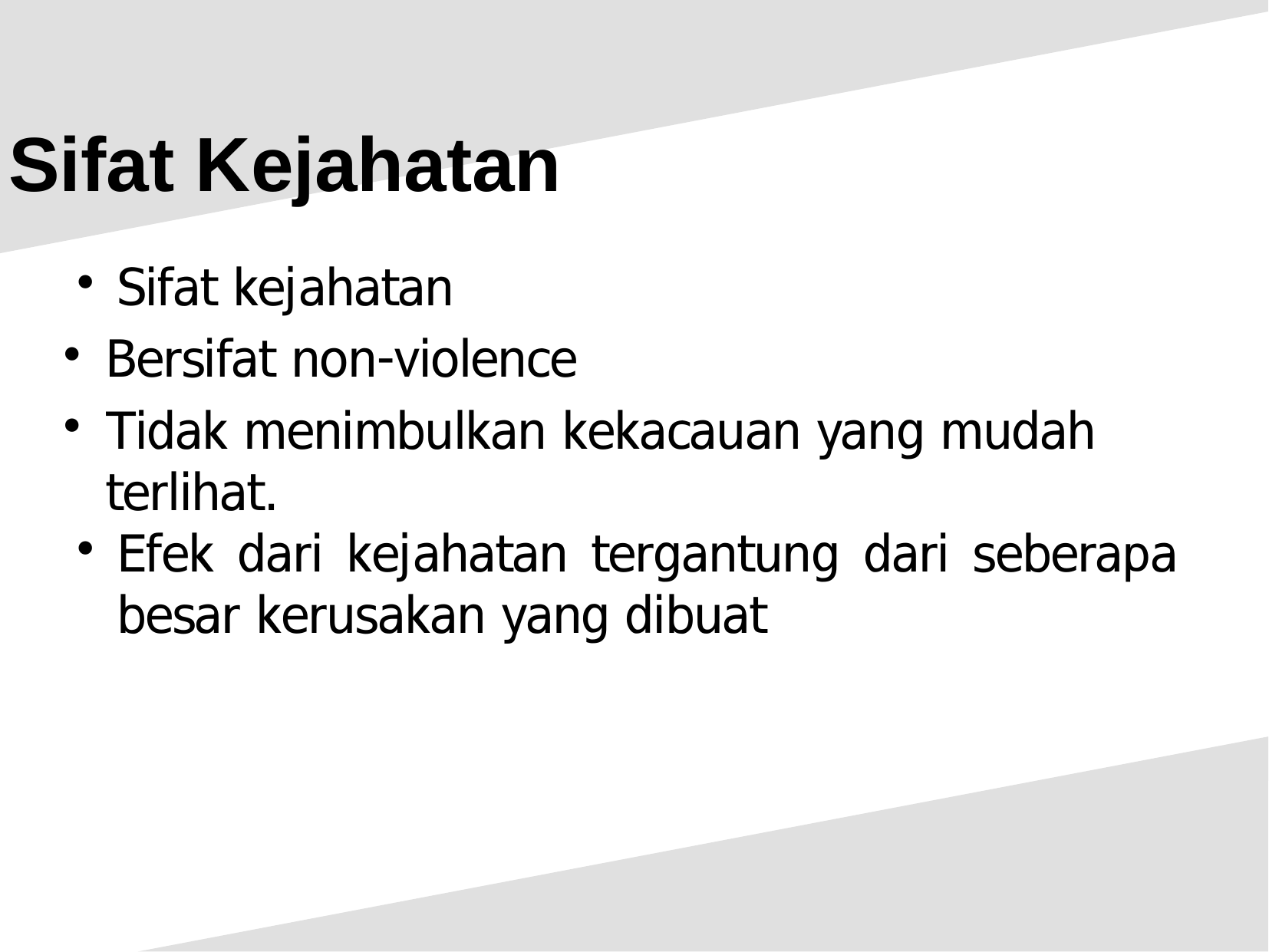

Sifat Kejahatan
Sifat kejahatan
Bersifat non-violence
Tidak menimbulkan kekacauan yang mudah terlihat.
Efek dari kejahatan tergantung dari seberapa besar kerusakan yang dibuat